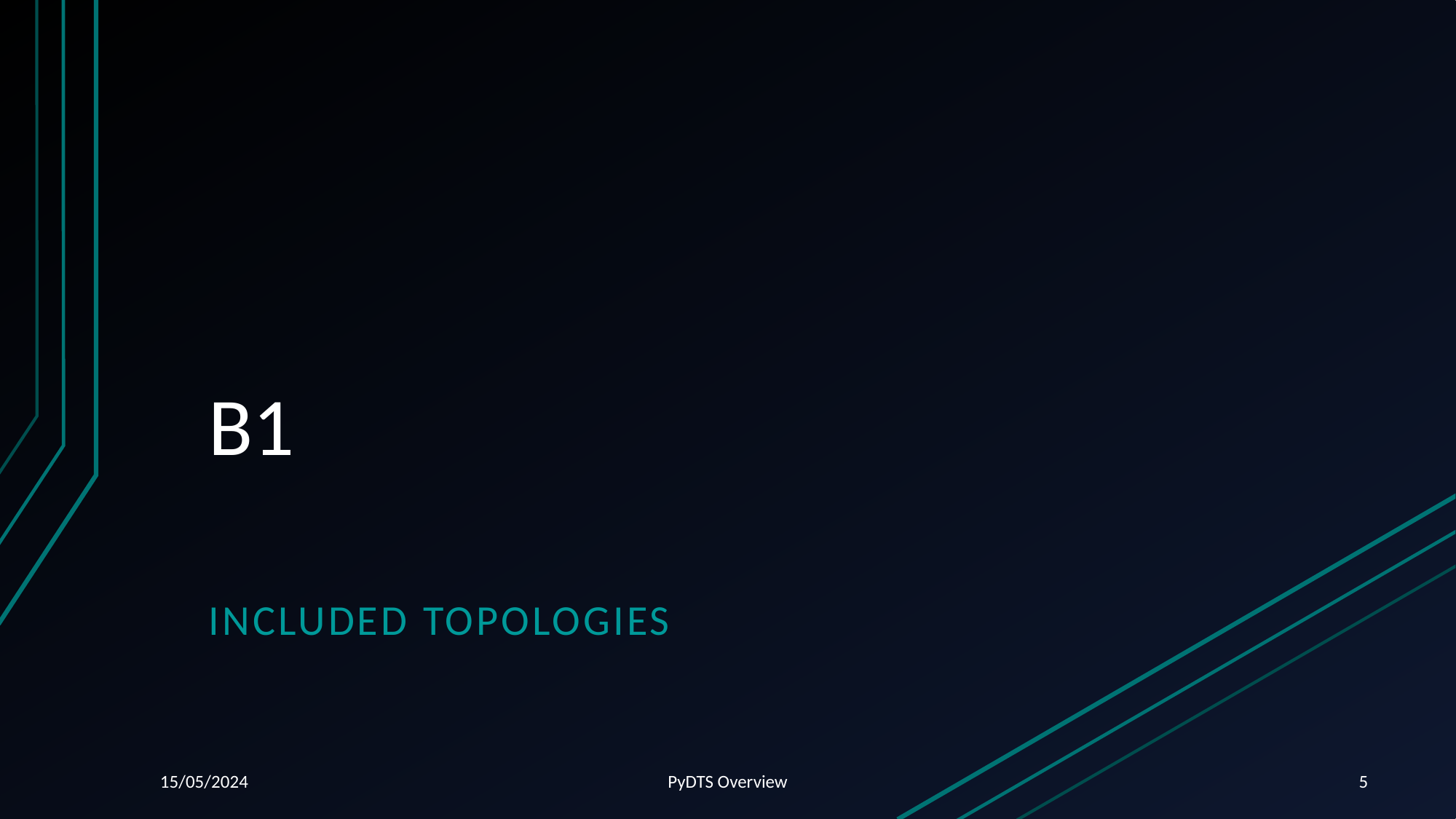

# B1
Included Topologies
15/05/2024
PyDTS Overview
5